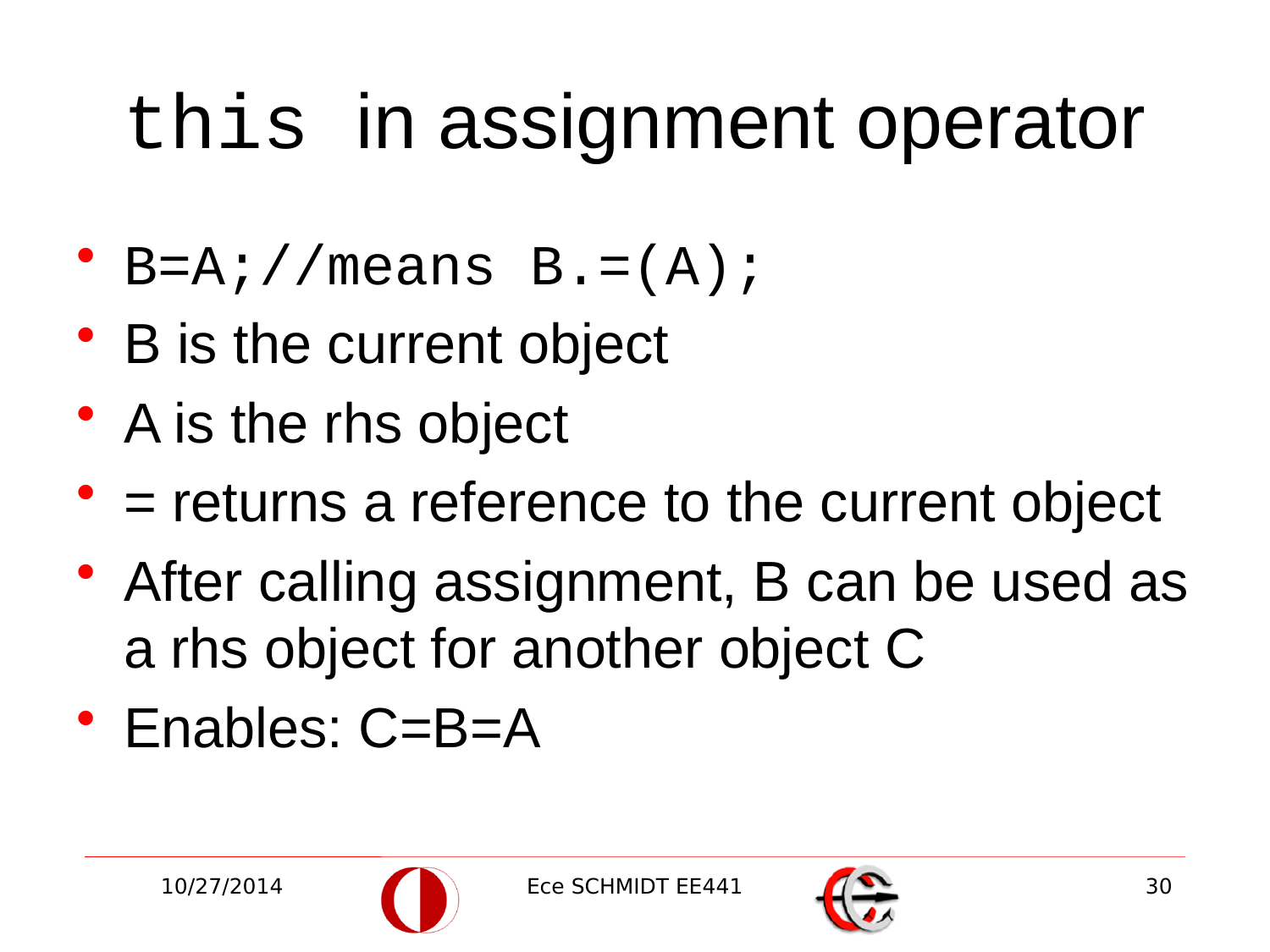

# this in assignment operator
B=A;//means B.=(A);
B is the current object
A is the rhs object
= returns a reference to the current object
After calling assignment, B can be used as a rhs object for another object C
Enables: C=B=A

10/27/2014
Ece SCHMIDT EE441
30